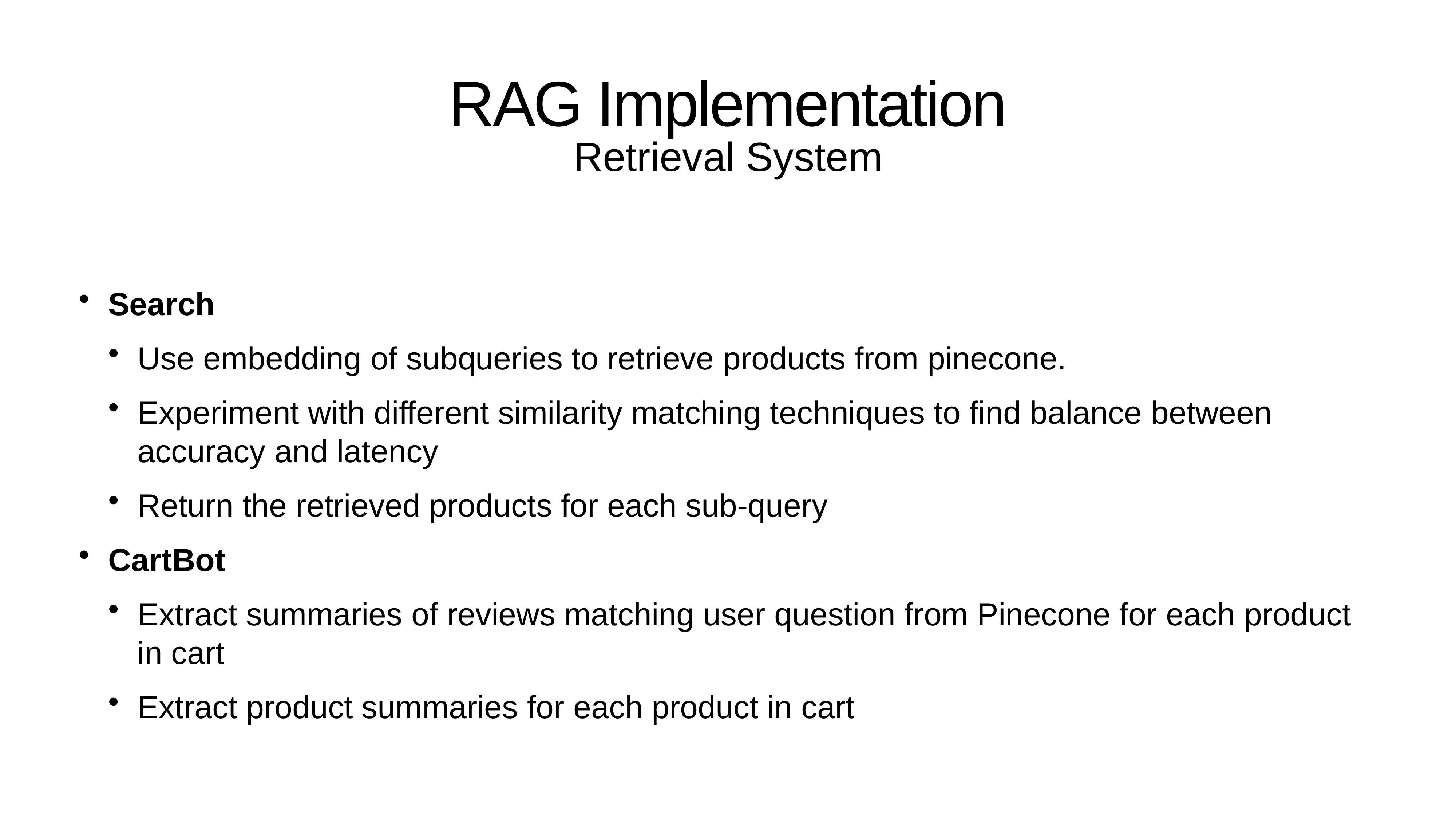

# RAG Implementation
Retrieval System

Search
Use embedding of subqueries to retrieve products from pinecone.
Experiment with different similarity matching techniques to find balance between accuracy and latency
Return the retrieved products for each sub-query
CartBot
Extract summaries of reviews matching user question from Pinecone for each product in cart
Extract product summaries for each product in cart